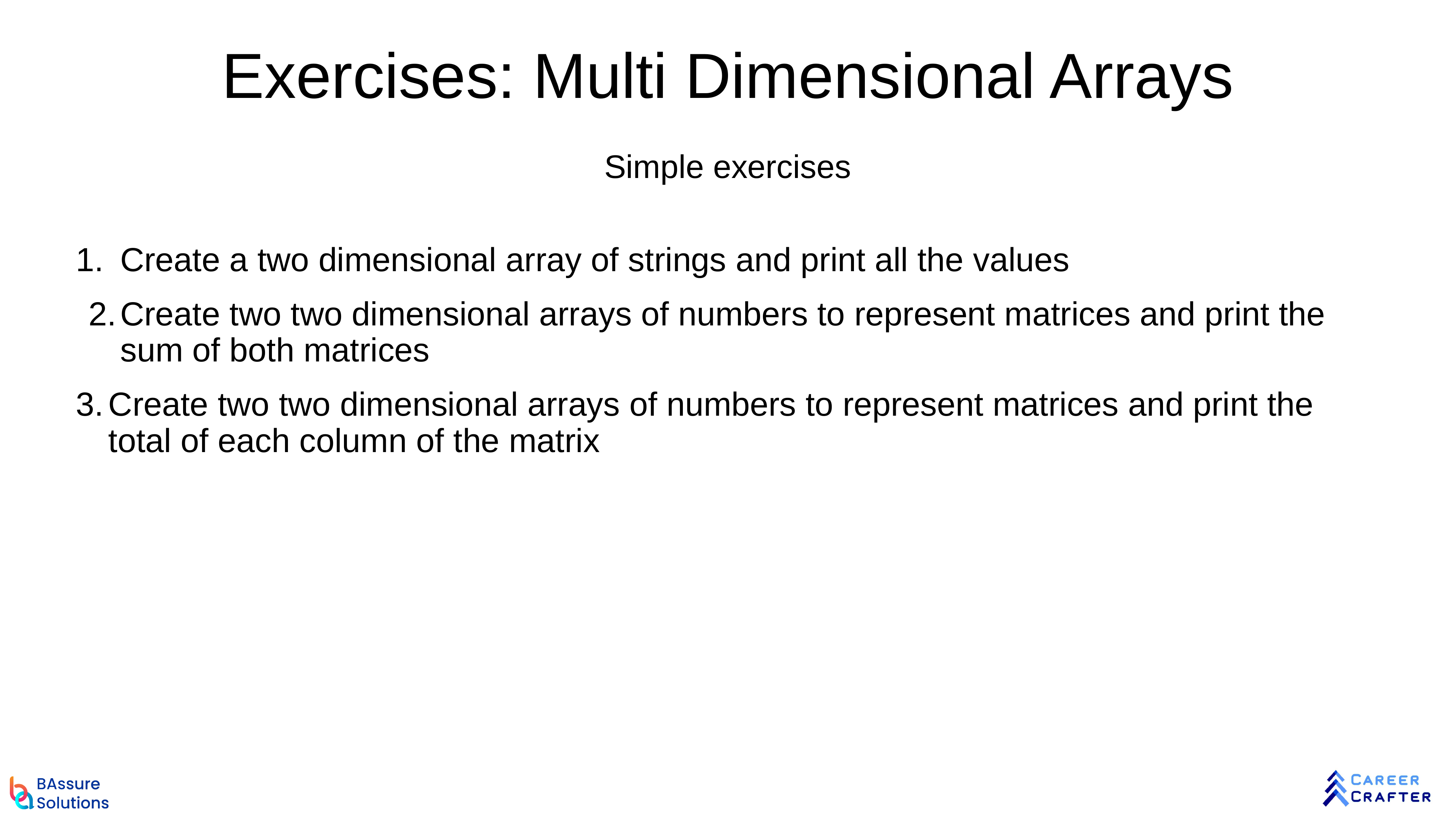

# Exercises: Multi Dimensional Arrays
Simple exercises
Create a two dimensional array of strings and print all the values
Create two two dimensional arrays of numbers to represent matrices and print the sum of both matrices
Create two two dimensional arrays of numbers to represent matrices and print the total of each column of the matrix